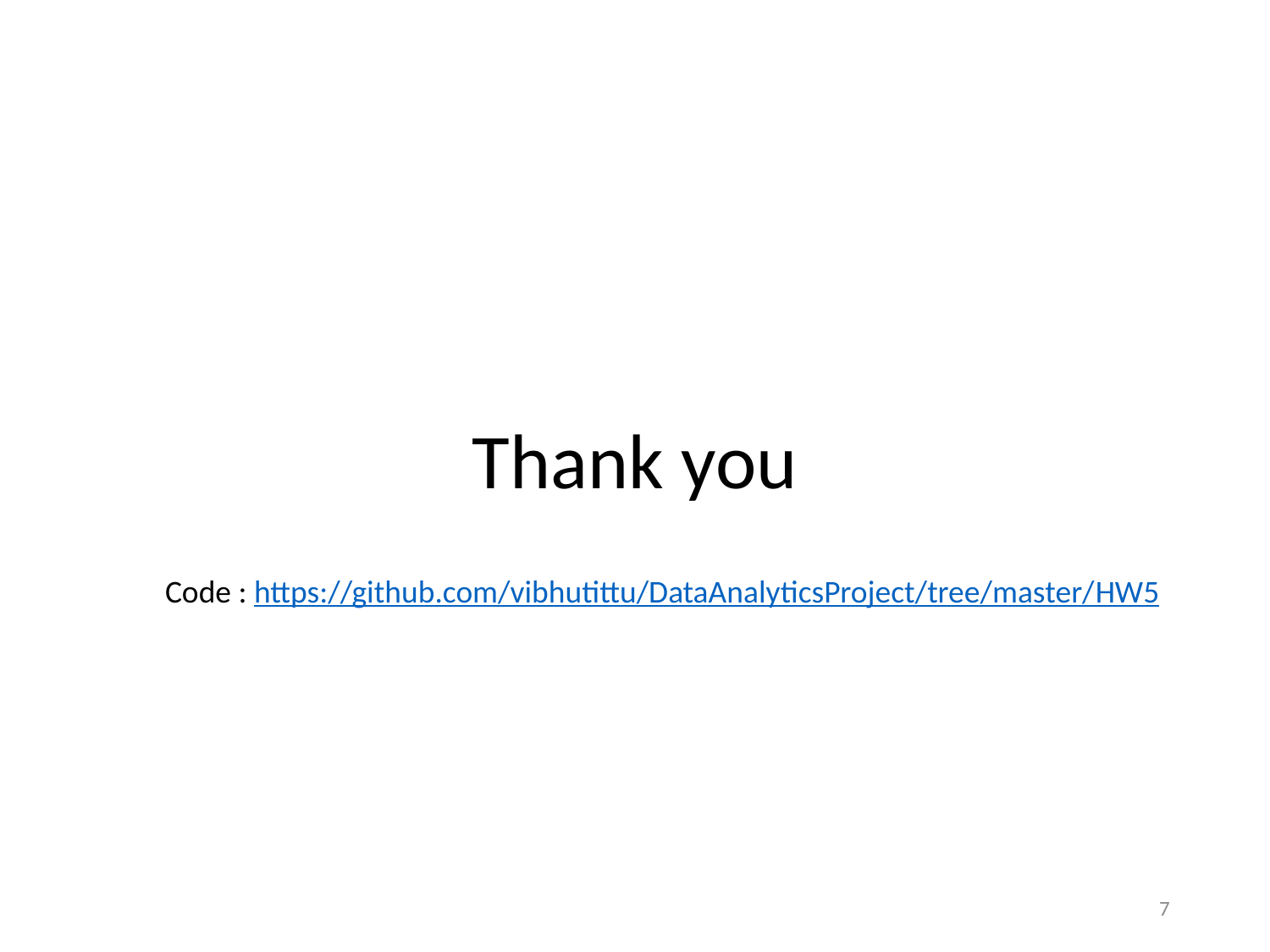

# Thank you
Code : https://github.com/vibhutittu/DataAnalyticsProject/tree/master/HW5
7